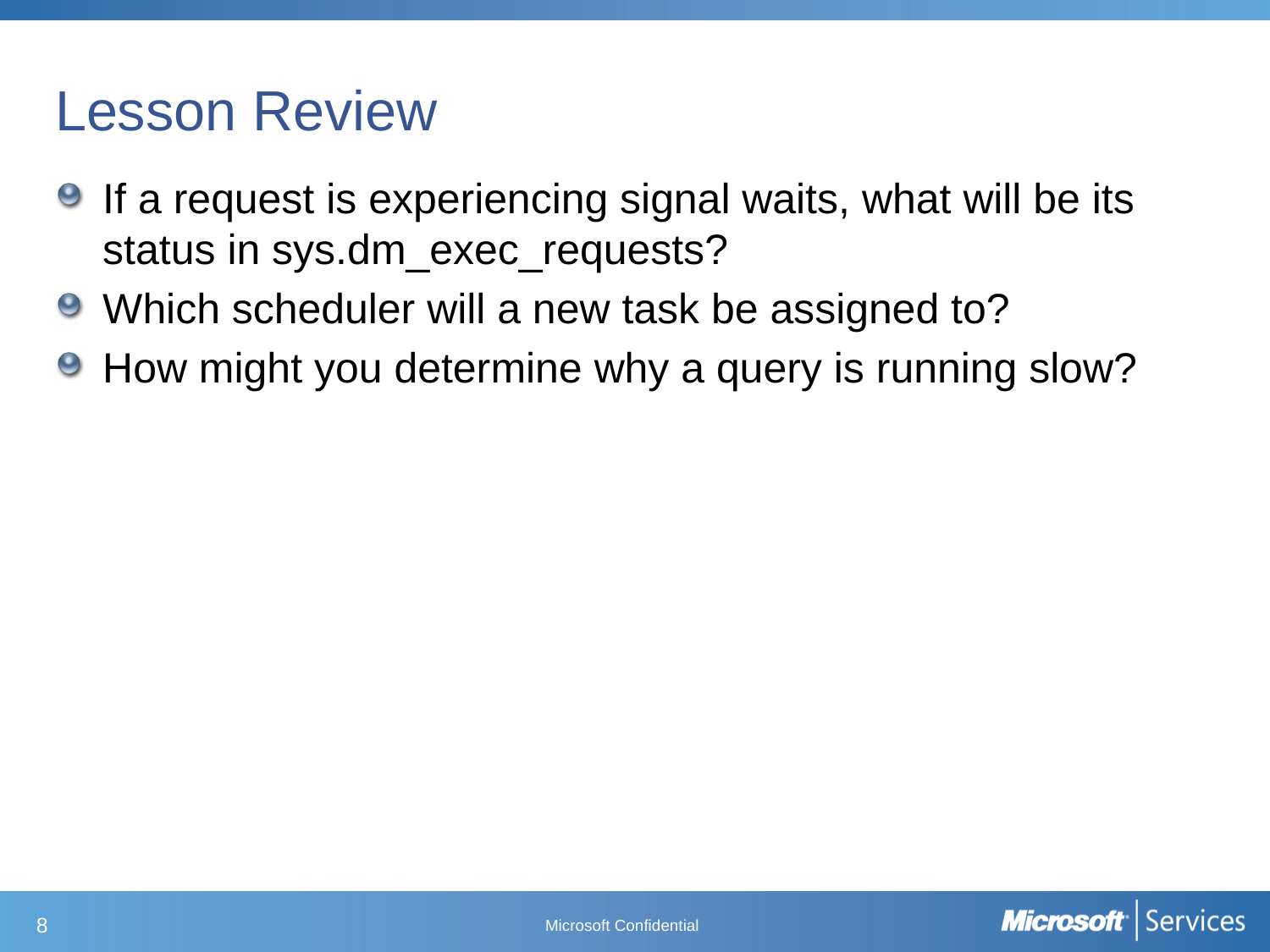

# Lesson Review
If a request is experiencing signal waits, what will be its status in sys.dm_exec_requests?
Which scheduler will a new task be assigned to?
How might you determine why a query is running slow?
Microsoft Confidential
8